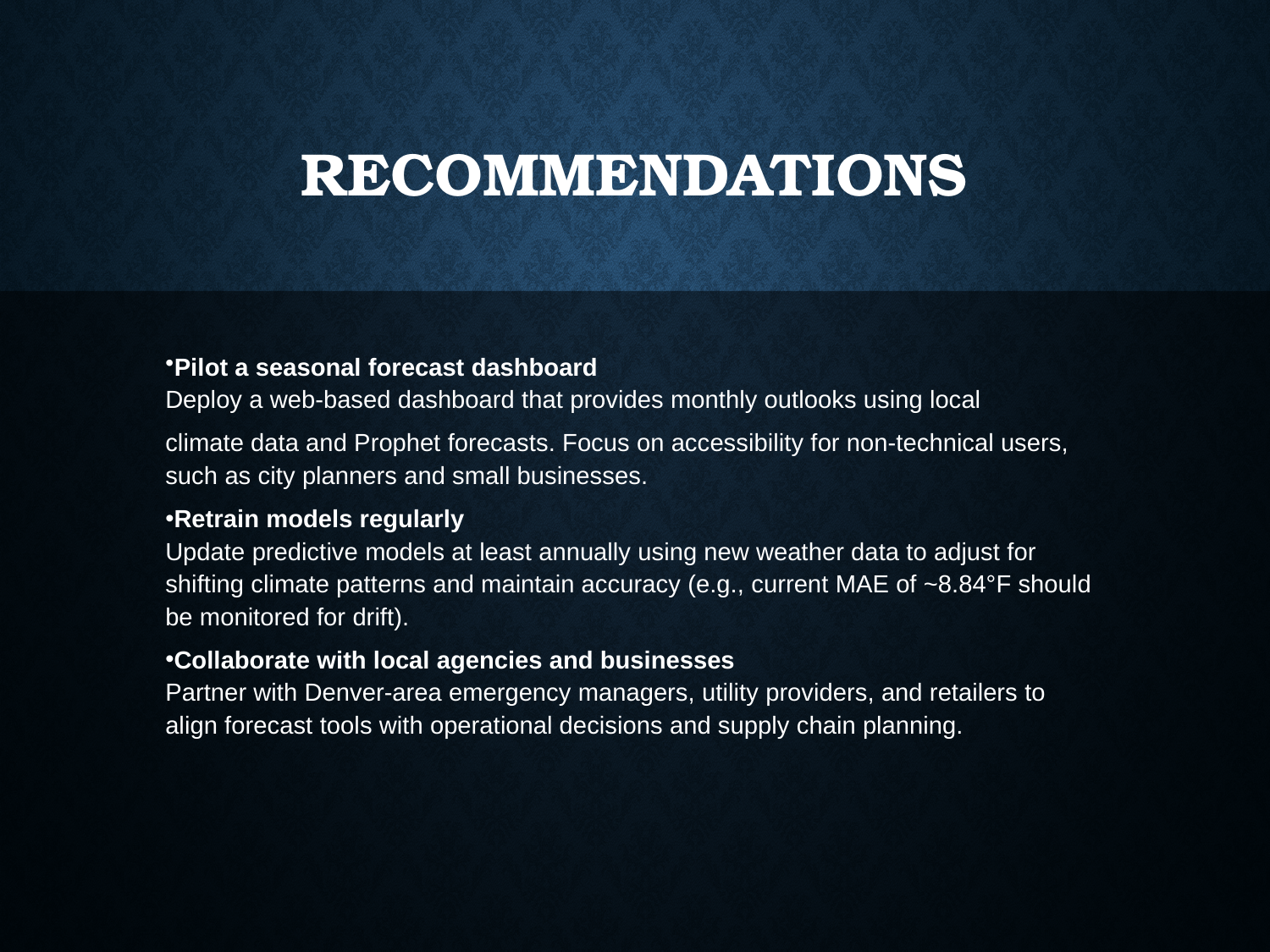

# Recommendations

Pilot a seasonal forecast dashboard
Deploy a web-based dashboard that provides monthly outlooks using local
climate data and Prophet forecasts. Focus on accessibility for non-technical users, such as city planners and small businesses.
Retrain models regularly
Update predictive models at least annually using new weather data to adjust for shifting climate patterns and maintain accuracy (e.g., current MAE of ~8.84°F should be monitored for drift).
Collaborate with local agencies and businesses
Partner with Denver-area emergency managers, utility providers, and retailers to align forecast tools with operational decisions and supply chain planning.